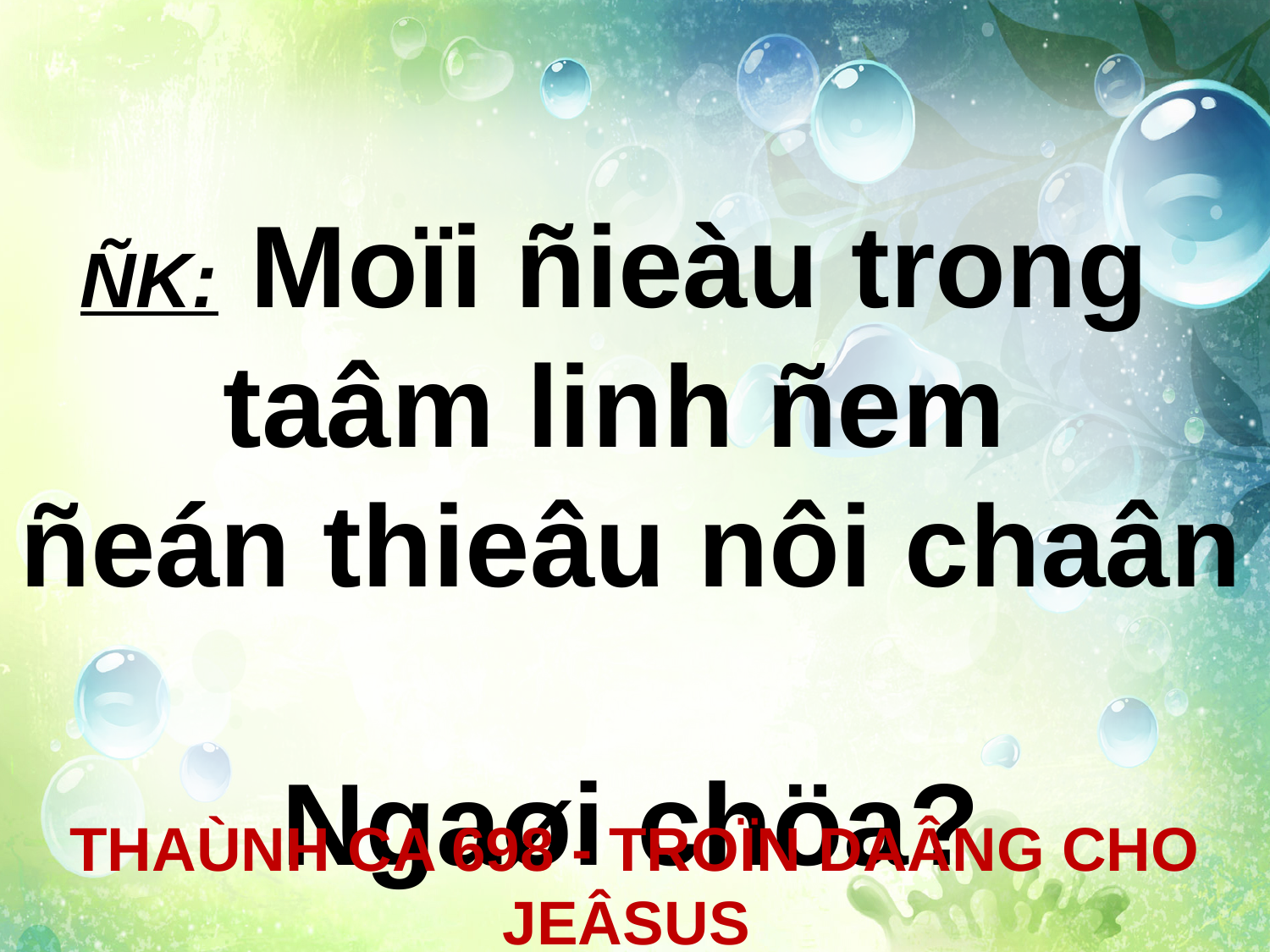

ÑK: Moïi ñieàu trong
taâm linh ñem
ñeán thieâu nôi chaân
Ngaøi chöa?
THAÙNH CA 698 - TROÏN DAÂNG CHO JEÂSUS